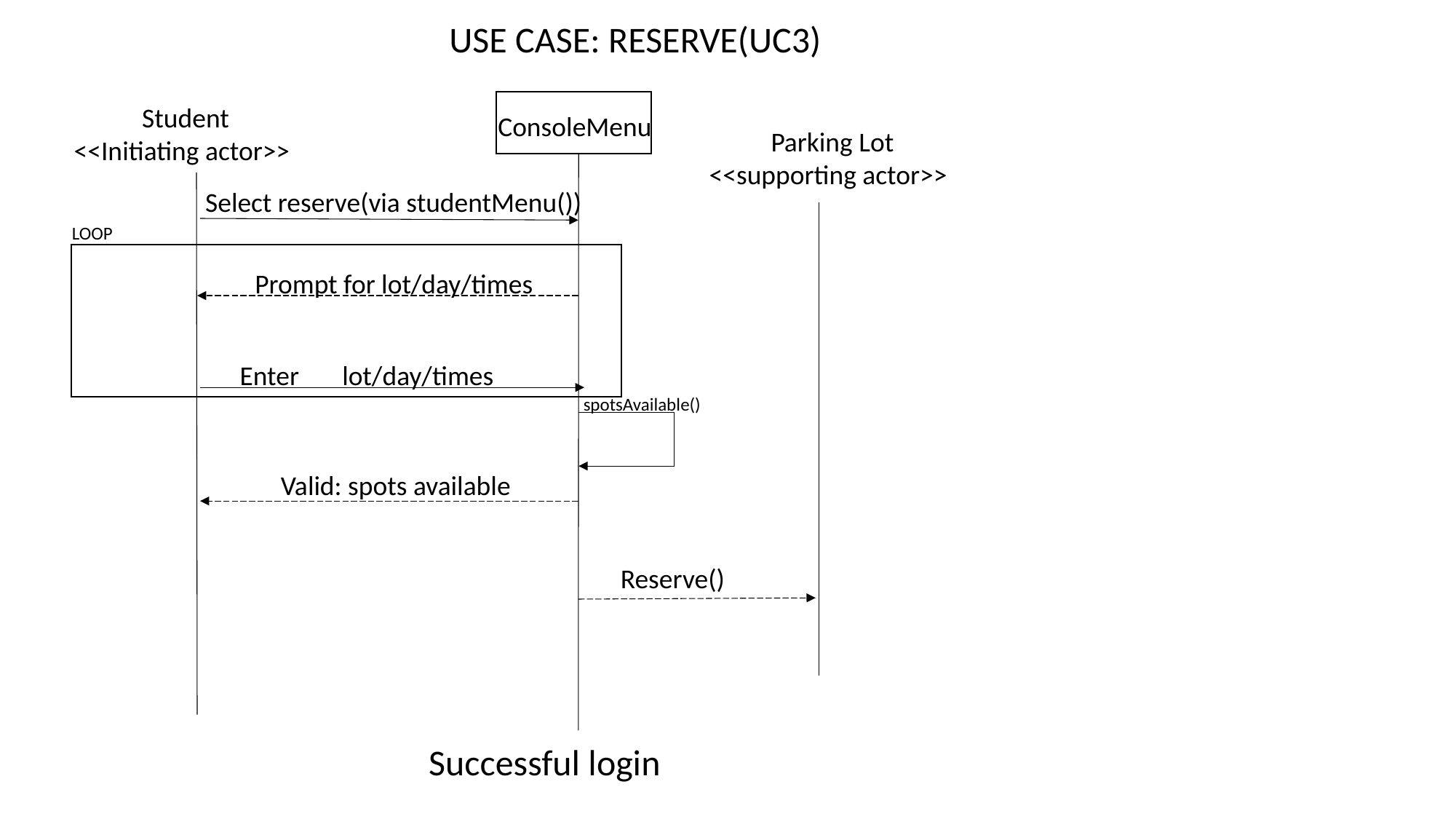

USE CASE: RESERVE(UC3)

           Student
<<Initiating actor>>
   ConsoleMenu
          Parking Lot
<<supporting actor>>
Select reserve(via studentMenu())
   LOOP

Prompt for lot/day/times
Enter       lot/day/times
spotsAvailable()
Valid: spots available
       Reserve()
Successful login